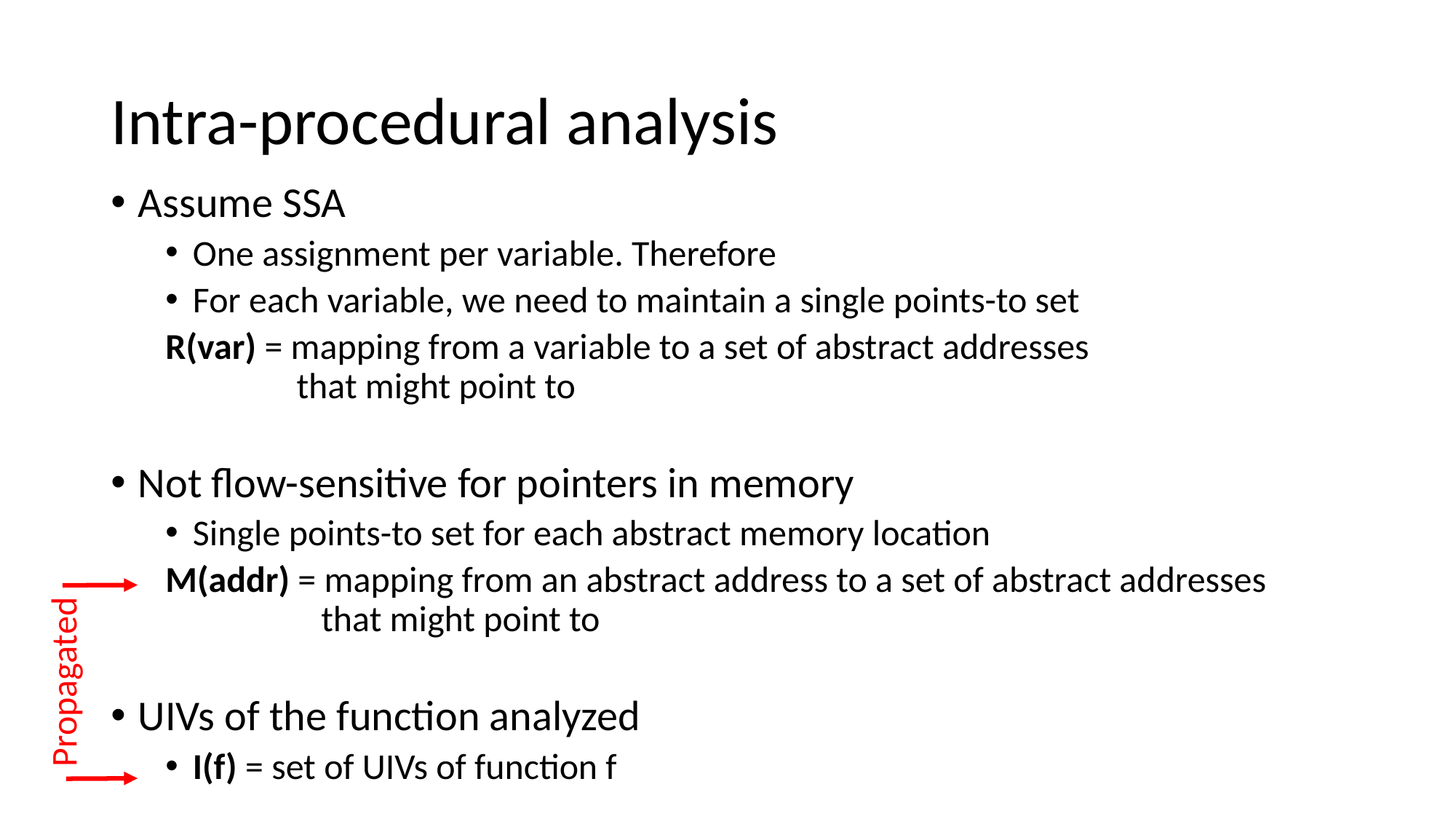

# Intra-procedural analysis
Assume SSA
One assignment per variable. Therefore
For each variable, we need to maintain a single points-to set
R(var) = mapping from a variable to a set of abstract addresses
                that might point to
Not flow-sensitive for pointers in memory
Single points-to set for each abstract memory location
M(addr) = mapping from an abstract address to a set of abstract addresses
                   that might point to
UIVs of the function analyzed
I(f) = set of UIVs of function f
Propagated